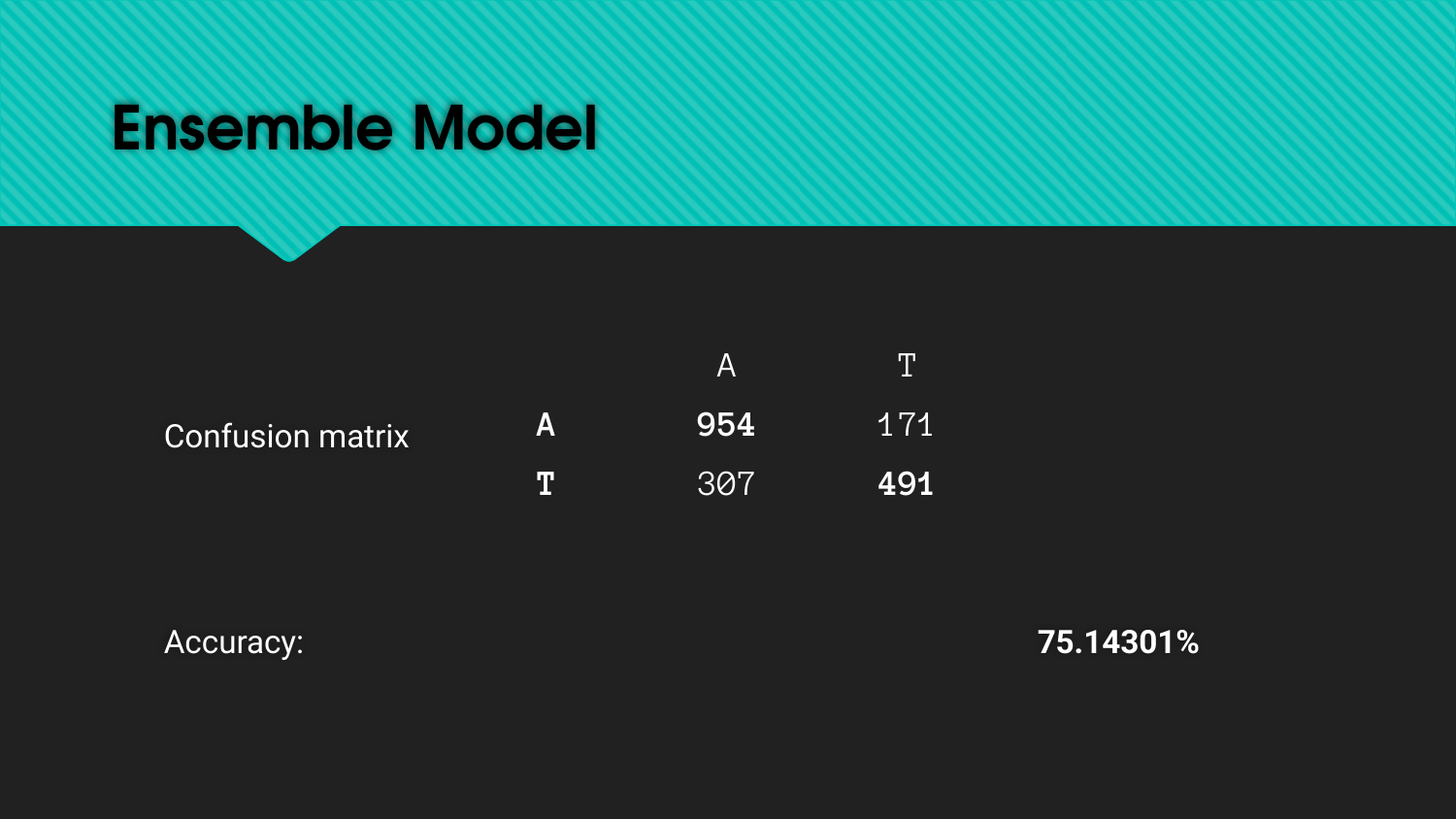

# Ensemble Model
|  | A | T |
| --- | --- | --- |
| A | 954 | 171 |
| T | 307 | 491 |
Confusion matrix

Accuracy:  					75.14301%